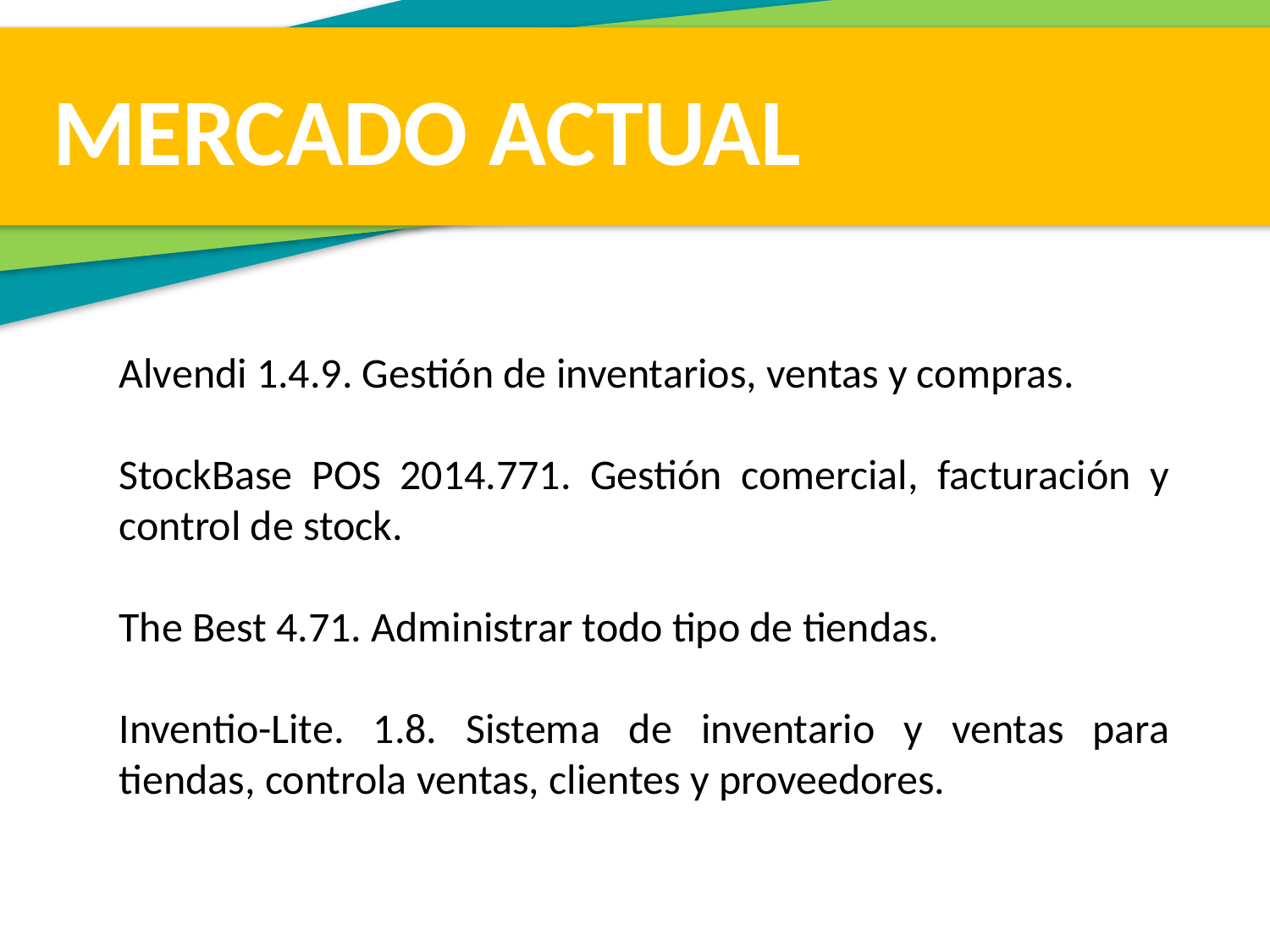

MERCADO ACTUAL

Alvendi 1.4.9. Gestión de inventarios, ventas y compras.

StockBase POS 2014.771. Gestión comercial, facturación y control de stock.

The Best 4.71. Administrar todo tipo de tiendas.

Inventio-Lite. 1.8. Sistema de inventario y ventas para tiendas, controla ventas, clientes y proveedores.